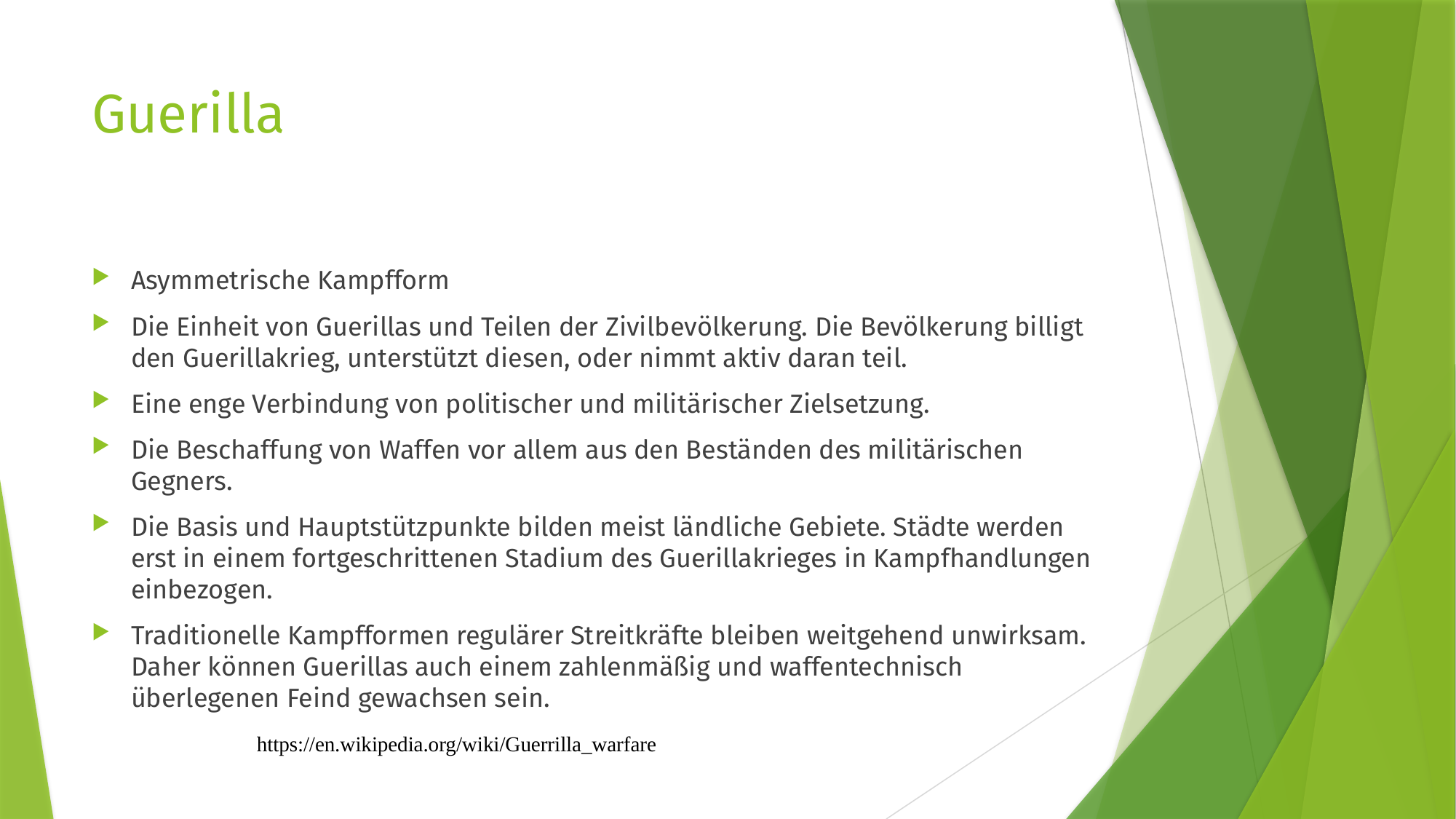

# Guerilla
Asymmetrische Kampfform
Die Einheit von Guerillas und Teilen der Zivilbevölkerung. Die Bevölkerung billigt den Guerillakrieg, unterstützt diesen, oder nimmt aktiv daran teil.
Eine enge Verbindung von politischer und militärischer Zielsetzung.
Die Beschaffung von Waffen vor allem aus den Beständen des militärischen Gegners.
Die Basis und Hauptstützpunkte bilden meist ländliche Gebiete. Städte werden erst in einem fortgeschrittenen Stadium des Guerillakrieges in Kampfhandlungen einbezogen.
Traditionelle Kampfformen regulärer Streitkräfte bleiben weitgehend unwirksam. Daher können Guerillas auch einem zahlenmäßig und waffentechnisch überlegenen Feind gewachsen sein.
https://en.wikipedia.org/wiki/Guerrilla_warfare